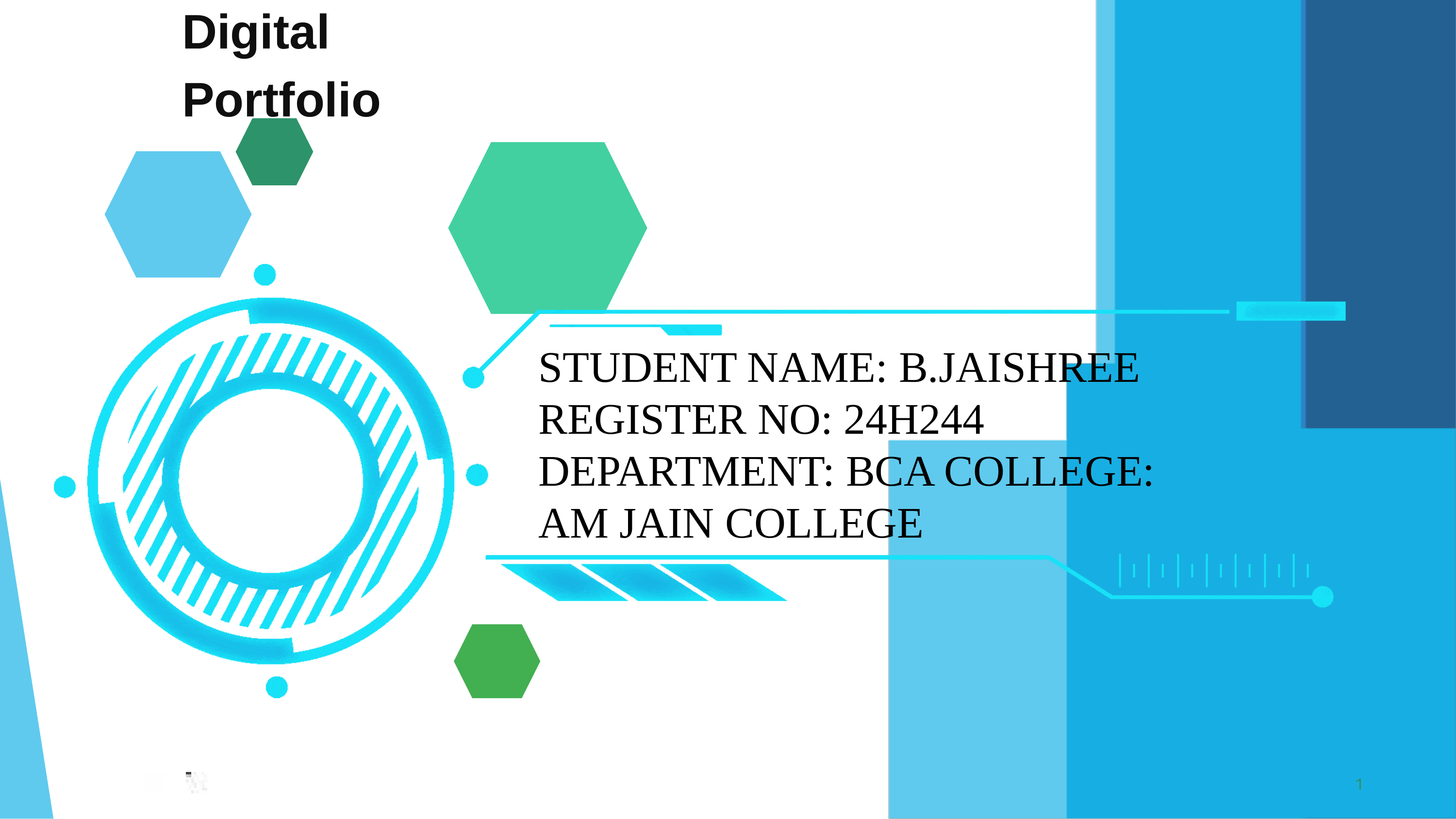

Digital Portfolio

STUDENT NAME: B.JAISHREE REGISTER NO: 24H244 DEPARTMENT: BCA COLLEGE: AM JAIN COLLEGE

1